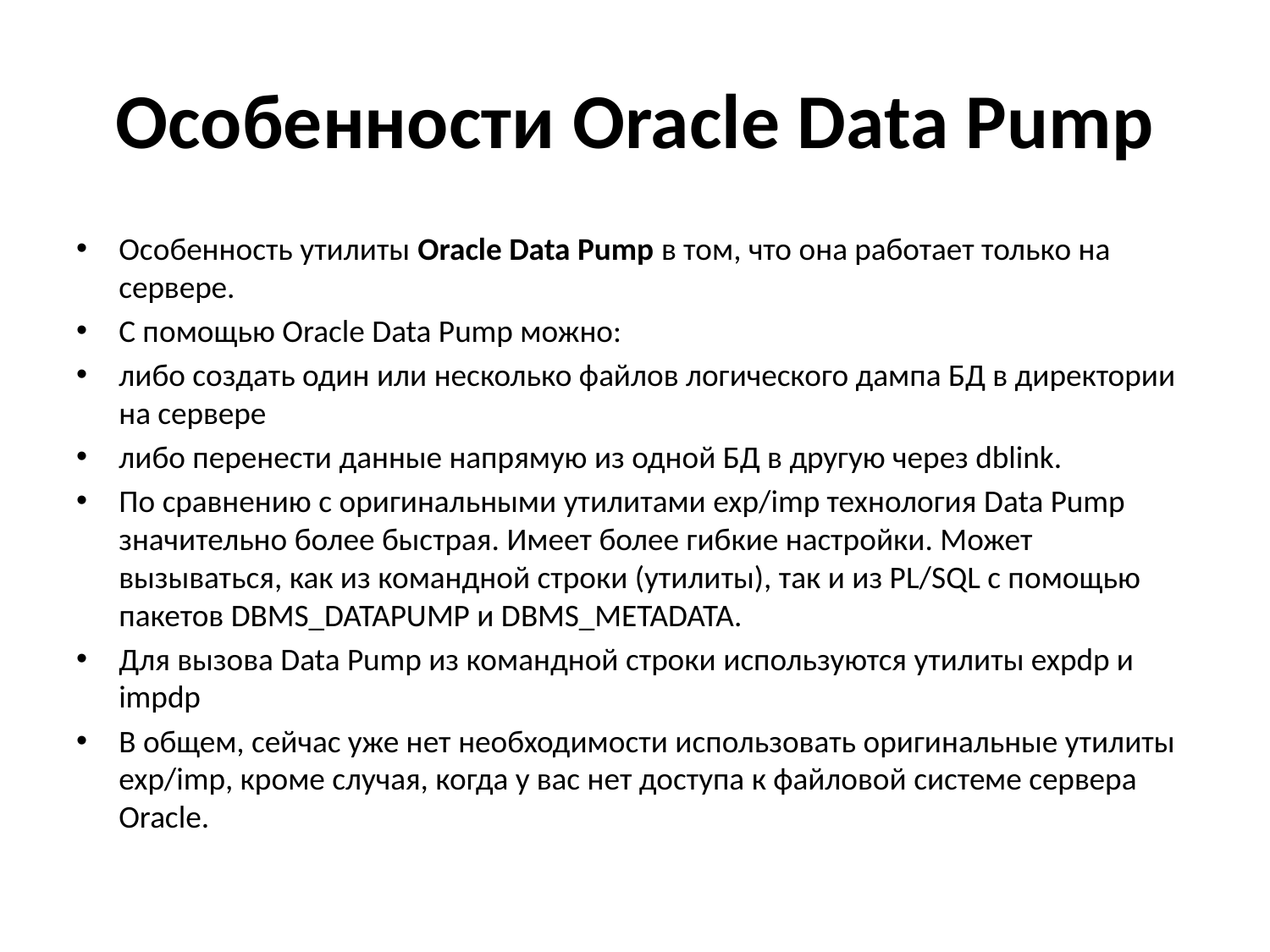

# Особенности Oracle Data Pump
Особенность утилиты Oracle Data Pump в том, что она работает только на сервере.
С помощью Oracle Data Pump можно:
либо создать один или несколько файлов логического дампа БД в директории на сервере
либо перенести данные напрямую из одной БД в другую через dblink.
По сравнению с оригинальными утилитами exp/imp технология Data Pump значительно более быстрая. Имеет более гибкие настройки. Может вызываться, как из командной строки (утилиты), так и из PL/SQL с помощью пакетов DBMS_DATAPUMP и DBMS_METADATA.
Для вызова Data Pump из командной строки используются утилиты expdp и impdp
В общем, сейчас уже нет необходимости использовать оригинальные утилиты exp/imp, кроме случая, когда у вас нет доступа к файловой системе сервера Oracle.